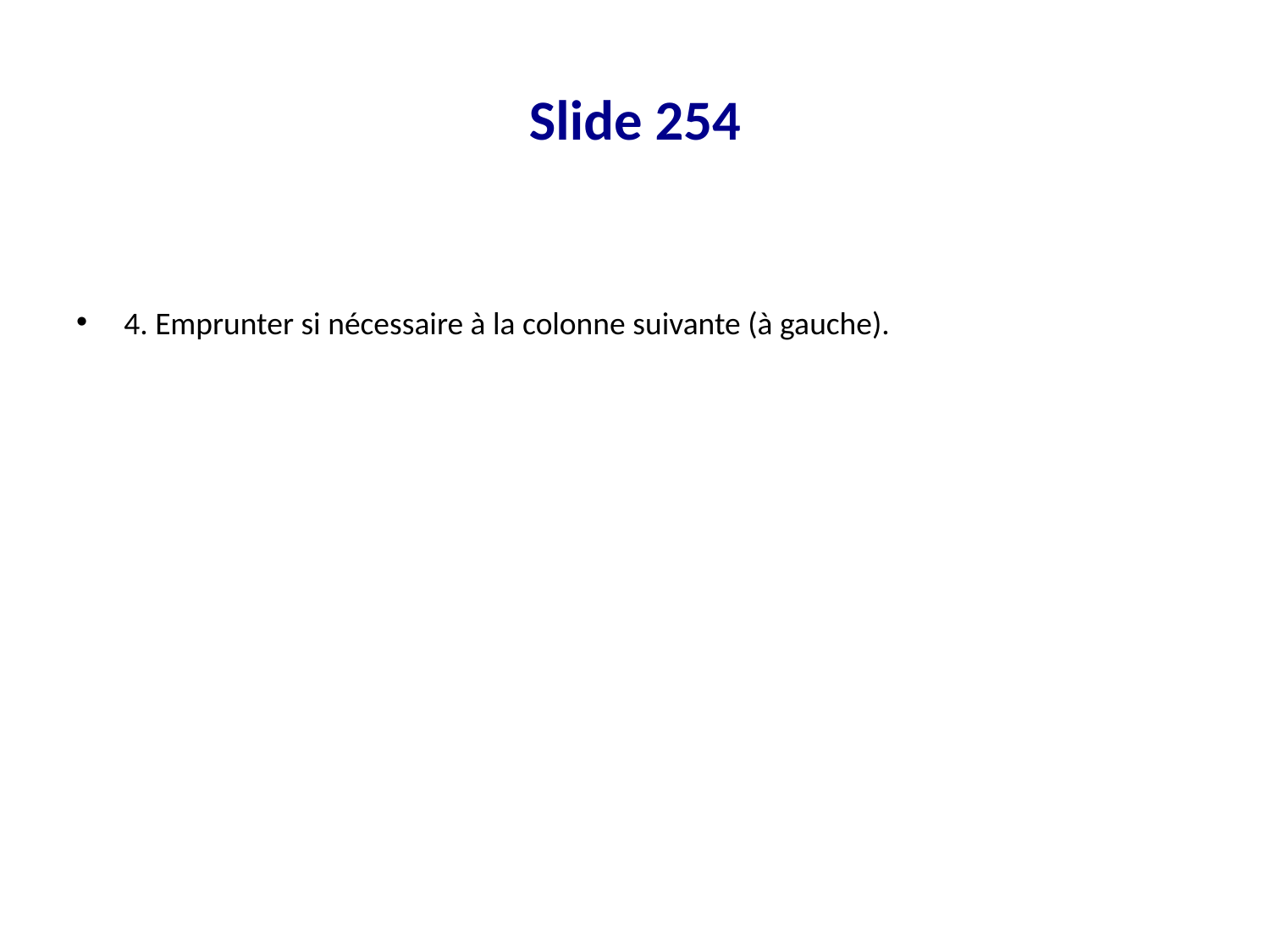

# Slide 254

4. Emprunter si nécessaire à la colonne suivante (à gauche).